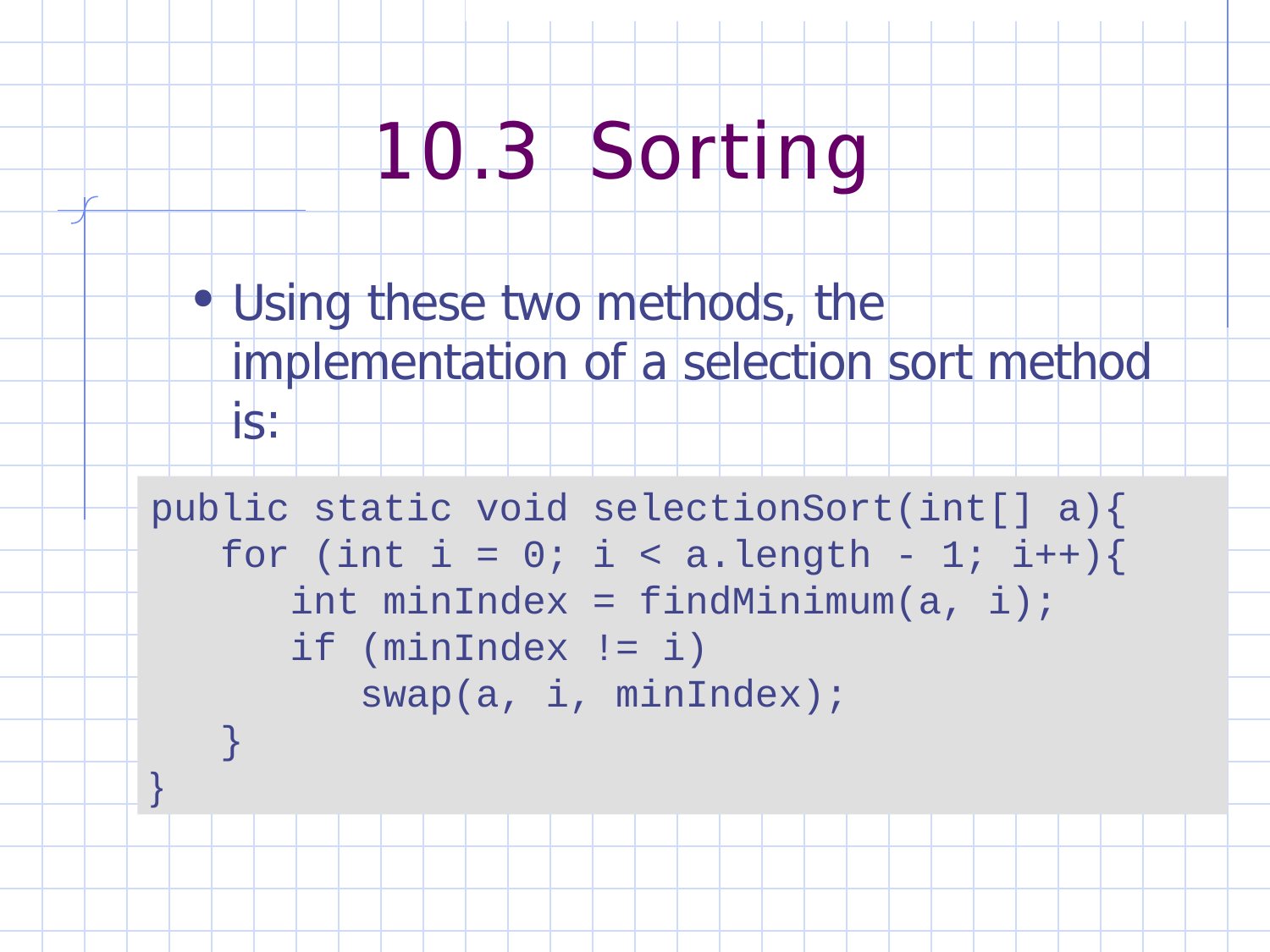

# 10.3  Sorting
Using these two methods, the implementation of a selection sort method is:

public static void selectionSort(int[] a){
   for (int i = 0; i < a.length - 1; i++){
      int minIndex = findMinimum(a, i);
      if (minIndex != i)
         swap(a, i, minIndex);
   }
}